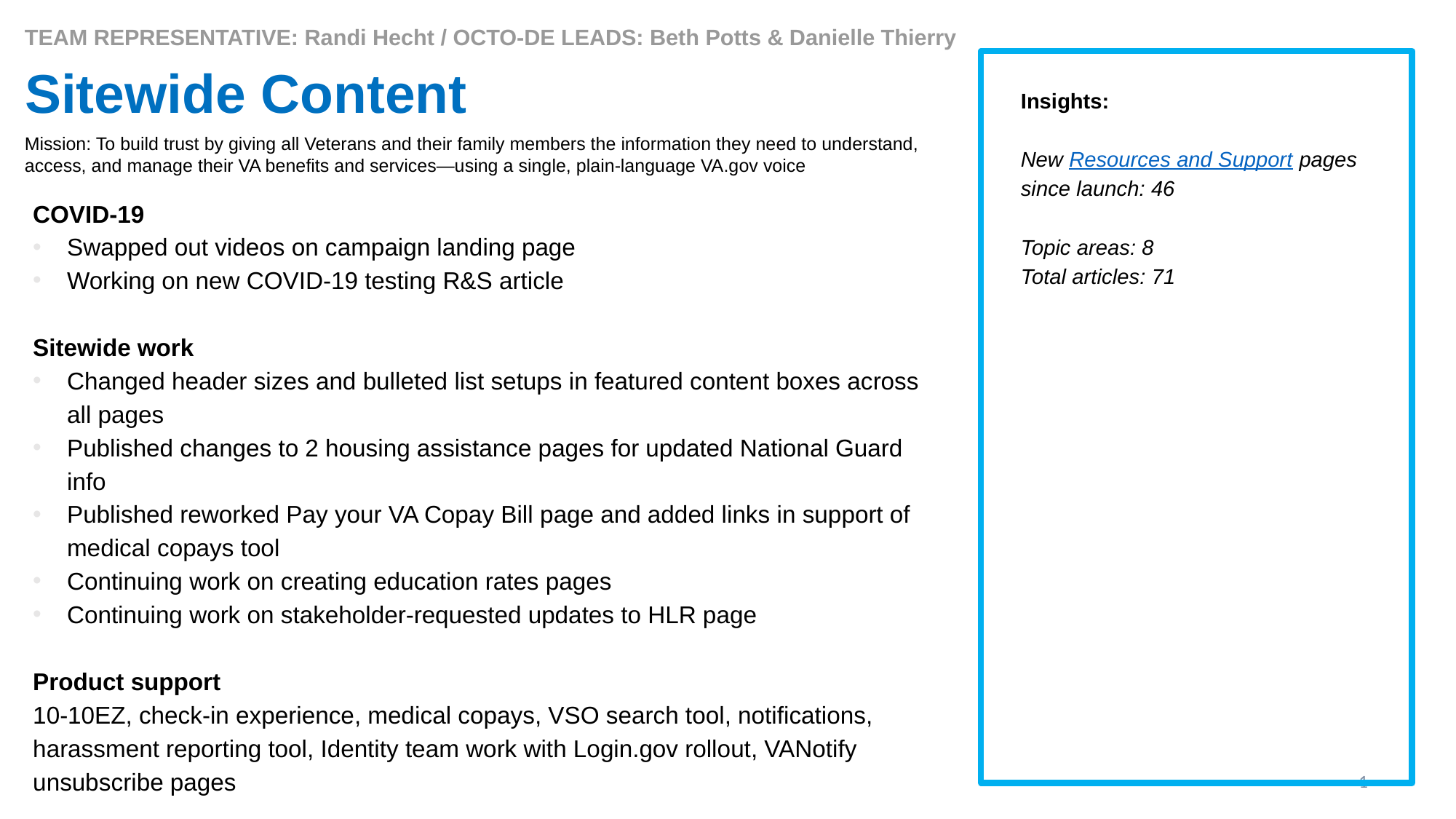

TEAM REPRESENTATIVE: Randi Hecht / OCTO-DE LEADS: Beth Potts & Danielle Thierry
# Sitewide Content
Insights:

New Resources and Support pages since launch: 46

Topic areas: 8
Total articles: 71

Mission: To build trust by giving all Veterans and their family members the information they need to understand, access, and manage their VA benefits and services—using a single, plain-language VA.gov voice
COVID-19
Swapped out videos on campaign landing page
Working on new COVID-19 testing R&S article

Sitewide work
Changed header sizes and bulleted list setups in featured content boxes across all pages
Published changes to 2 housing assistance pages for updated National Guard info
Published reworked Pay your VA Copay Bill page and added links in support of medical copays tool
Continuing work on creating education rates pages
Continuing work on stakeholder-requested updates to HLR page

Product support
10-10EZ, check-in experience, medical copays, VSO search tool, notifications, harassment reporting tool, Identity team work with Login.gov rollout, VANotify unsubscribe pages
1